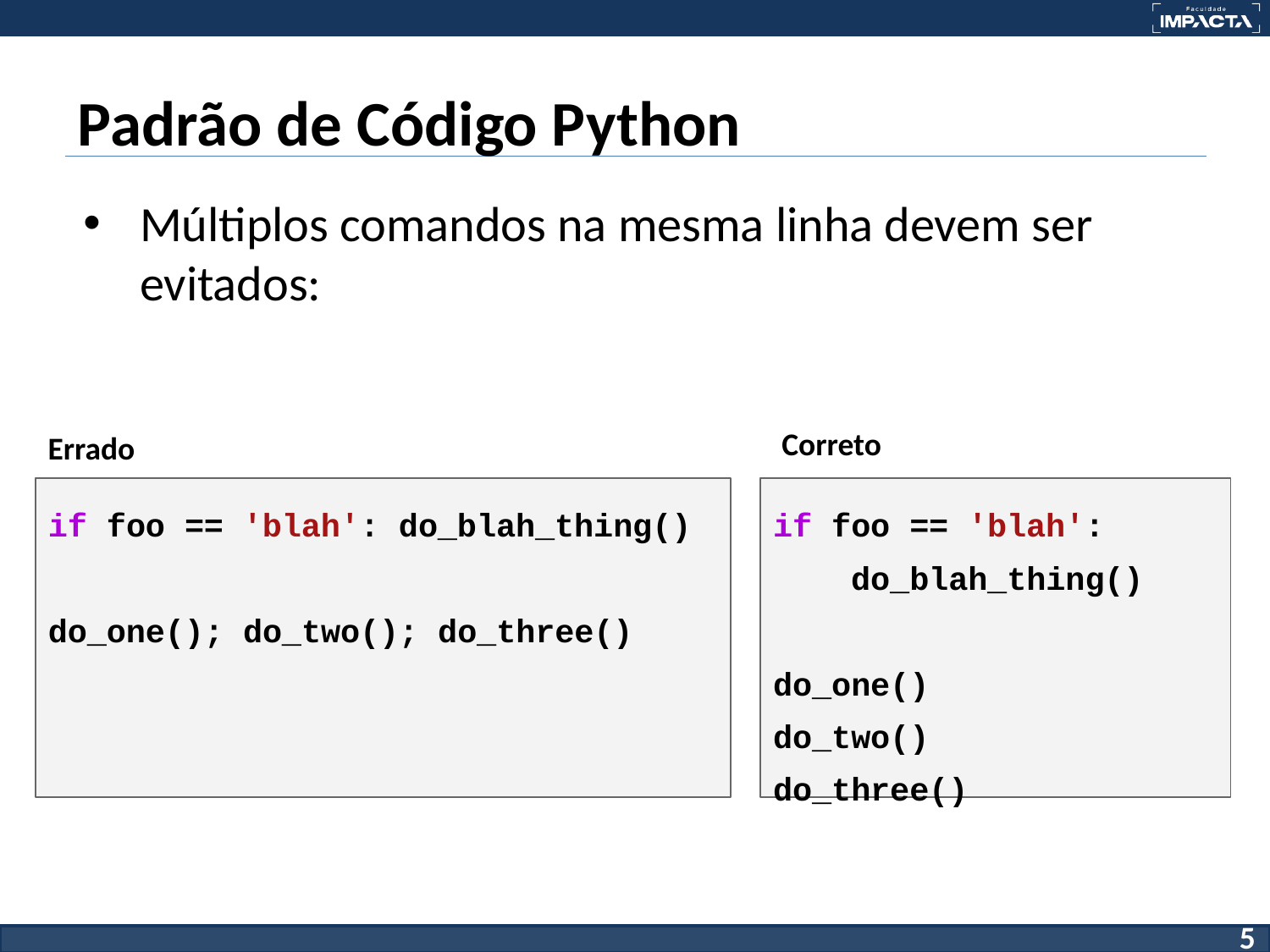

# Padrão de Código Python
Múltiplos comandos na mesma linha devem ser evitados:

Correto
Errado
if foo == 'blah': do_blah_thing()

do_one(); do_two(); do_three()

if foo == 'blah':
    do_blah_thing()

do_one()
do_two()
do_three()

5